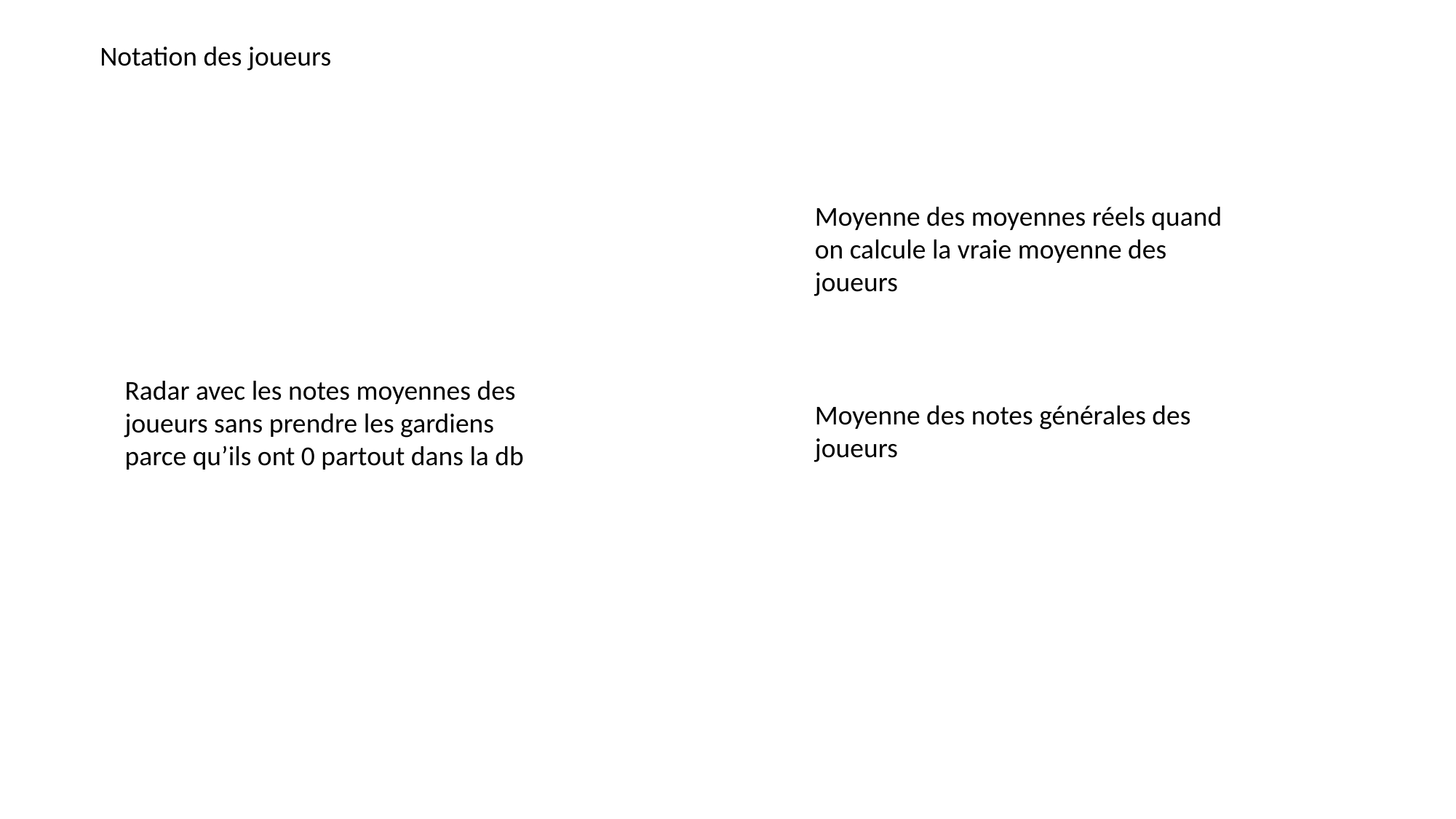

Notation des joueurs
Moyenne des moyennes réels quand on calcule la vraie moyenne des joueurs
Radar avec les notes moyennes des joueurs sans prendre les gardiens parce qu’ils ont 0 partout dans la db
Moyenne des notes générales des joueurs